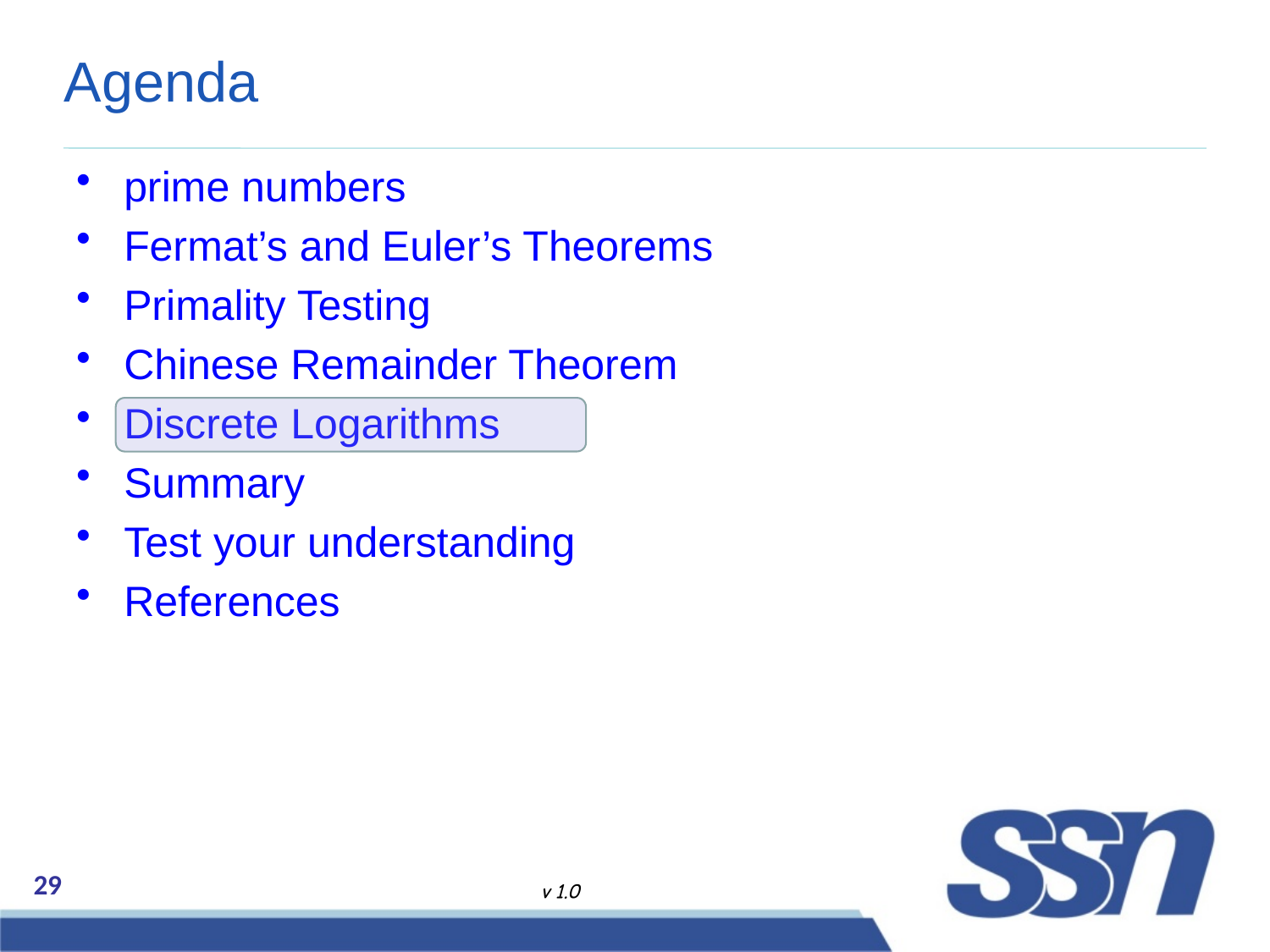

# Agenda
prime numbers
Fermat’s and Euler’s Theorems
Primality Testing
Chinese Remainder Theorem
Discrete Logarithms
Summary
Test your understanding
References